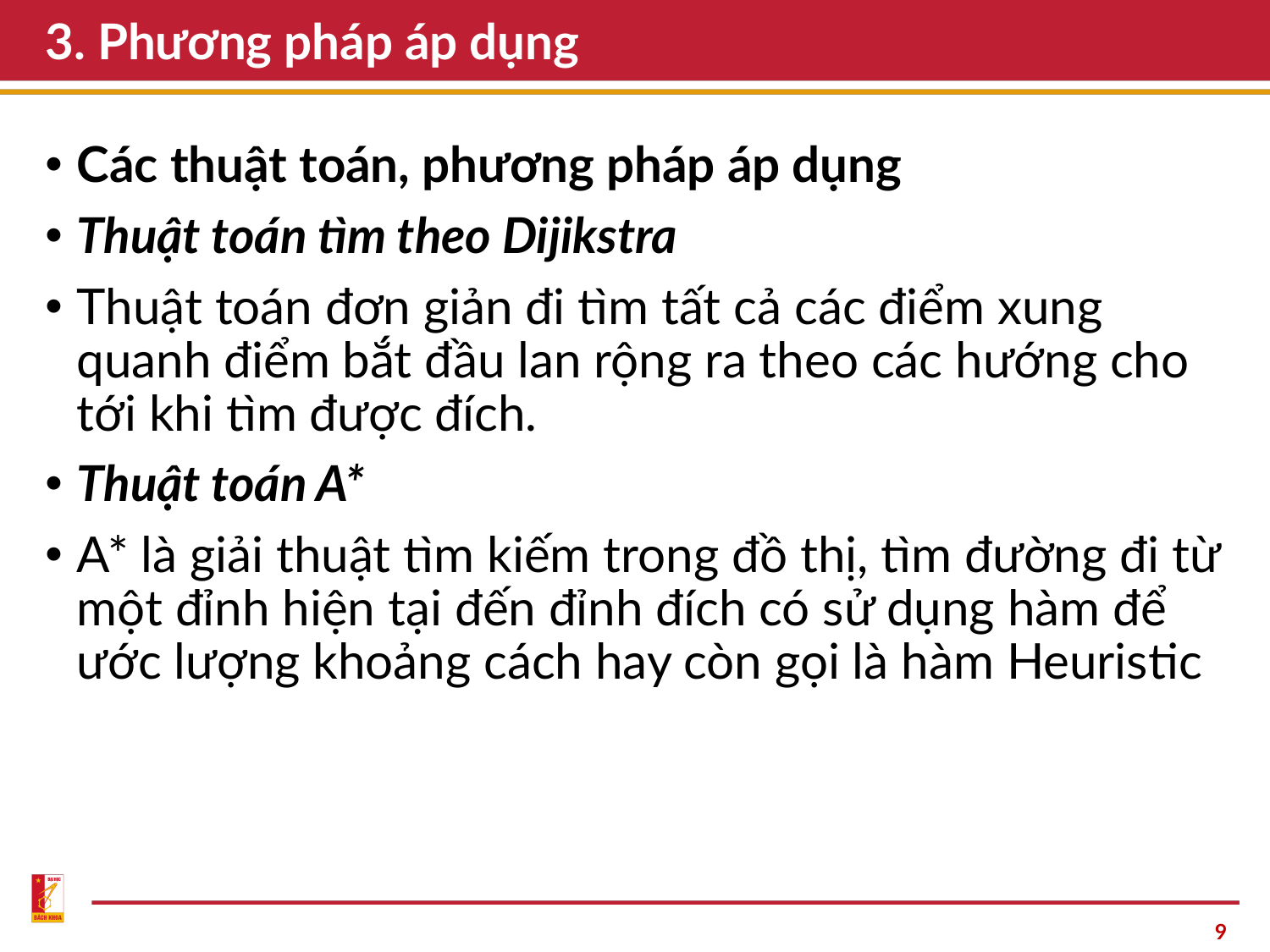

# 3. Phương pháp áp dụng
Các thuật toán, phương pháp áp dụng
Thuật toán tìm theo Dijikstra
Thuật toán đơn giản đi tìm tất cả các điểm xung quanh điểm bắt đầu lan rộng ra theo các hướng cho tới khi tìm được đích.
Thuật toán A*
A* là giải thuật tìm kiếm trong đồ thị, tìm đường đi từ một đỉnh hiện tại đến đỉnh đích có sử dụng hàm để ước lượng khoảng cách hay còn gọi là hàm Heuristic

9